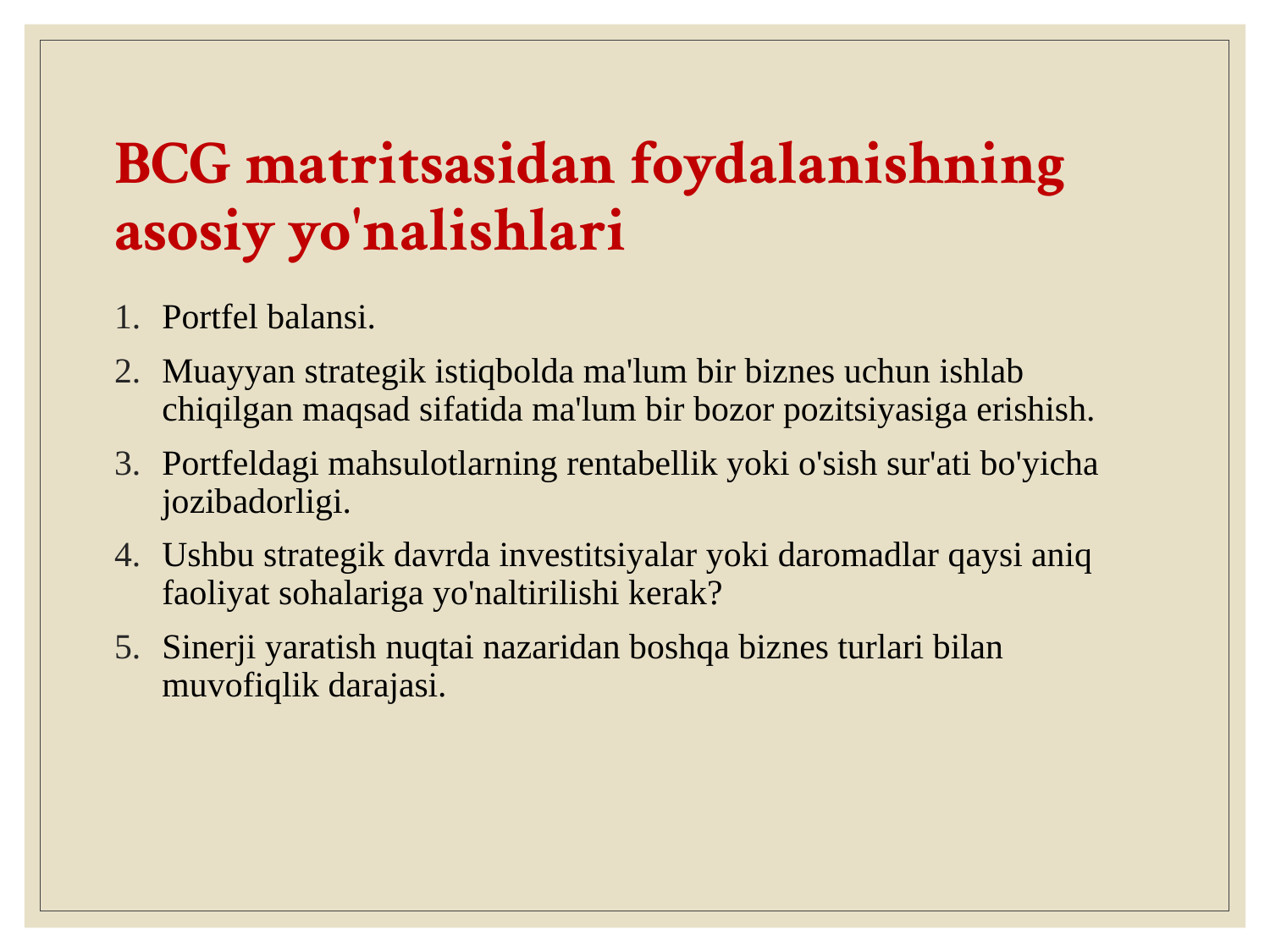

# BCG matritsasidan foydalanishning asosiy yo'nalishlari
Portfel balansi.
Muayyan strategik istiqbolda ma'lum bir biznes uchun ishlab chiqilgan maqsad sifatida ma'lum bir bozor pozitsiyasiga erishish.
Portfeldagi mahsulotlarning rentabellik yoki o'sish sur'ati bo'yicha jozibadorligi.
Ushbu strategik davrda investitsiyalar yoki daromadlar qaysi aniq faoliyat sohalariga yo'naltirilishi kerak?
Sinerji yaratish nuqtai nazaridan boshqa biznes turlari bilan muvofiqlik darajasi.